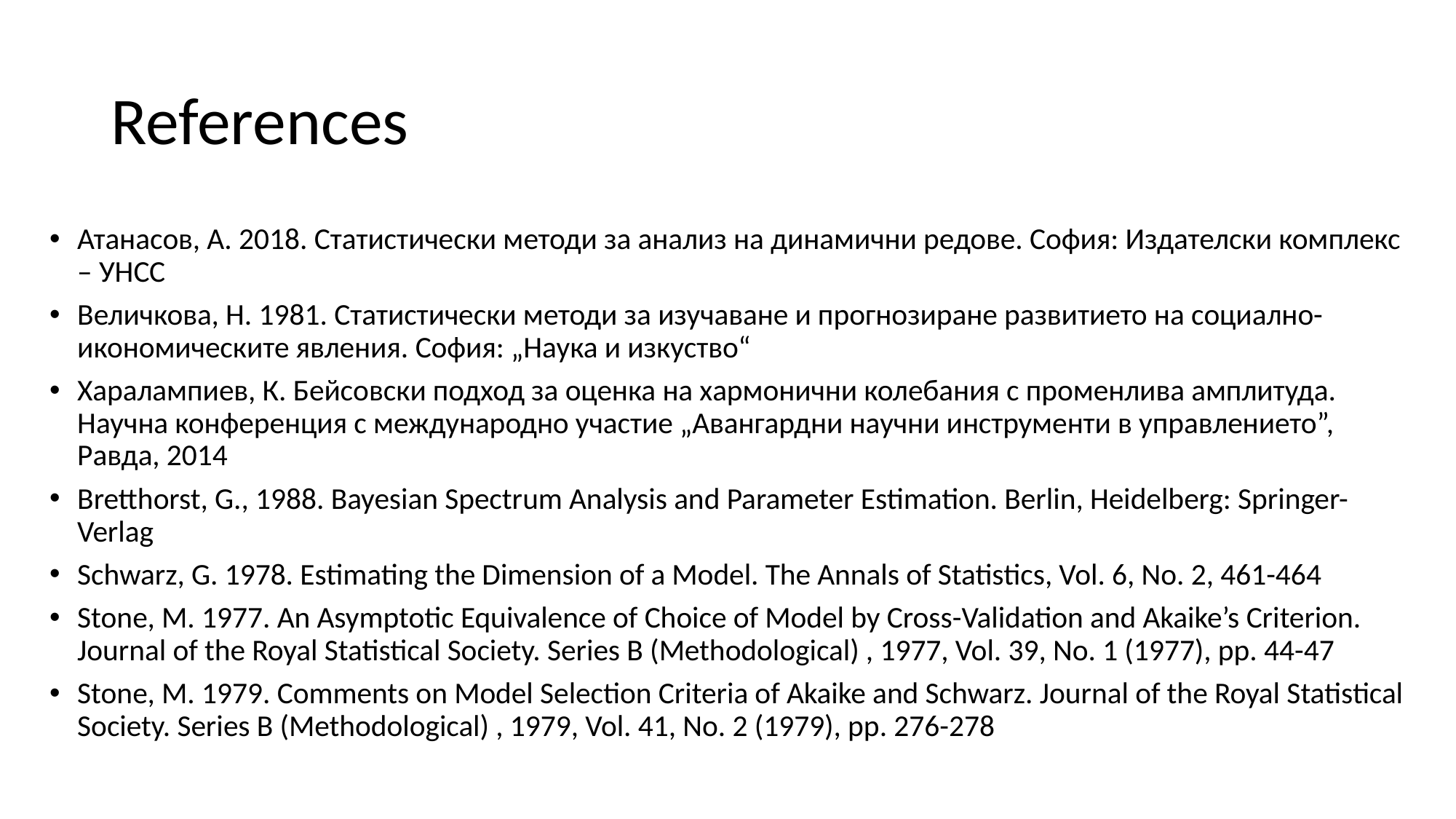

# References
Атанасов, А. 2018. Статистически методи за анализ на динамични редове. София: Издателски комплекс – УНСС
Величкова, Н. 1981. Статистически методи за изучаване и прогнозиране развитието на социално-икономическите явления. София: „Наука и изкуство“
Харалампиев, К. Бейсовски подход за оценка на хармонични колебания с променлива амплитуда. Научна конференция с международно участие „Авангардни научни инструменти в управлението”, Равда, 2014
Bretthorst, G., 1988. Bayesian Spectrum Analysis and Parameter Estimation. Berlin, Heidelberg: Springer-Verlag
Schwarz, G. 1978. Estimating the Dimension of a Model. The Annals of Statistics, Vol. 6, No. 2, 461-464
Stone, M. 1977. An Asymptotic Equivalence of Choice of Model by Cross-Validation and Akaike’s Criterion. Journal of the Royal Statistical Society. Series B (Methodological) , 1977, Vol. 39, No. 1 (1977), pp. 44-47
Stone, M. 1979. Comments on Model Selection Criteria of Akaike and Schwarz. Journal of the Royal Statistical Society. Series B (Methodological) , 1979, Vol. 41, No. 2 (1979), pp. 276-278